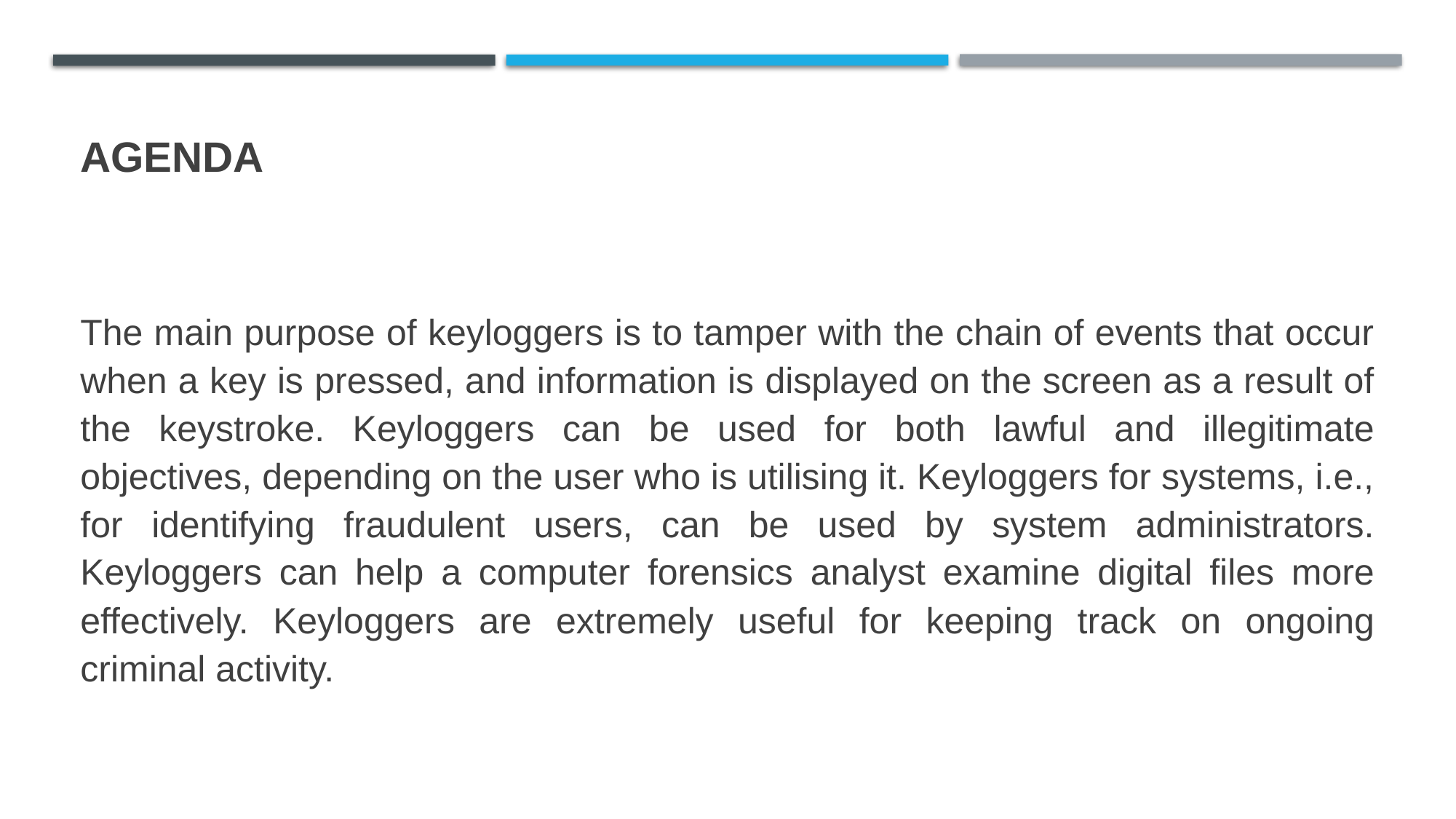

# AGENDA
The main purpose of keyloggers is to tamper with the chain of events that occur when a key is pressed, and information is displayed on the screen as a result of the keystroke. Keyloggers can be used for both lawful and illegitimate objectives, depending on the user who is utilising it. Keyloggers for systems, i.e., for identifying fraudulent users, can be used by system administrators. Keyloggers can help a computer forensics analyst examine digital files more effectively. Keyloggers are extremely useful for keeping track on ongoing criminal activity.